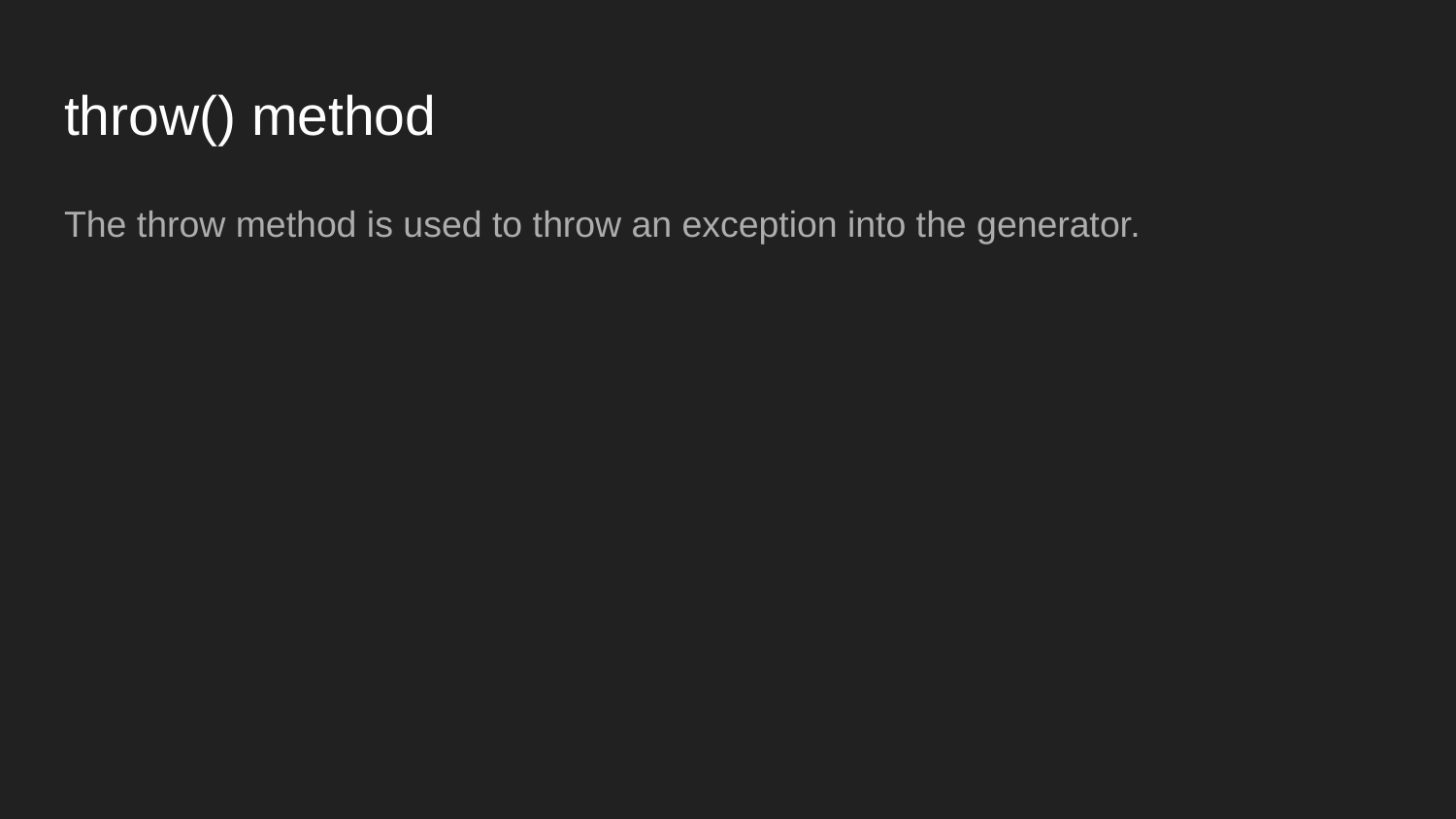

# throw() method
The throw method is used to throw an exception into the generator.